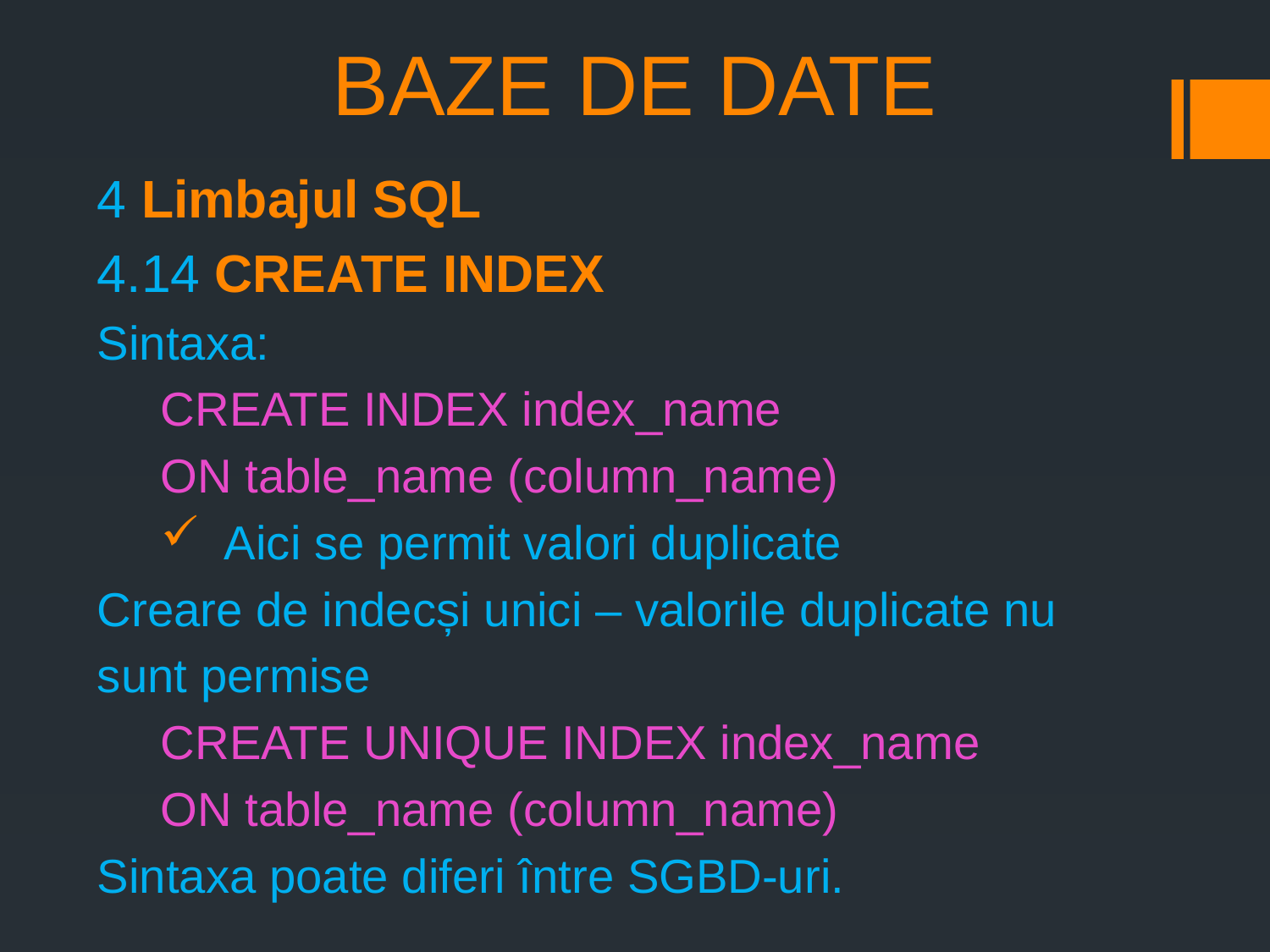

# BAZE DE DATE
4 Limbajul SQL
4.14 CREATE INDEX
Sintaxa:
CREATE INDEX index_name
ON table_name (column_name)
Aici se permit valori duplicate
Creare de indecși unici – valorile duplicate nu
sunt permise
CREATE UNIQUE INDEX index_name
ON table_name (column_name)
Sintaxa poate diferi între SGBD-uri.